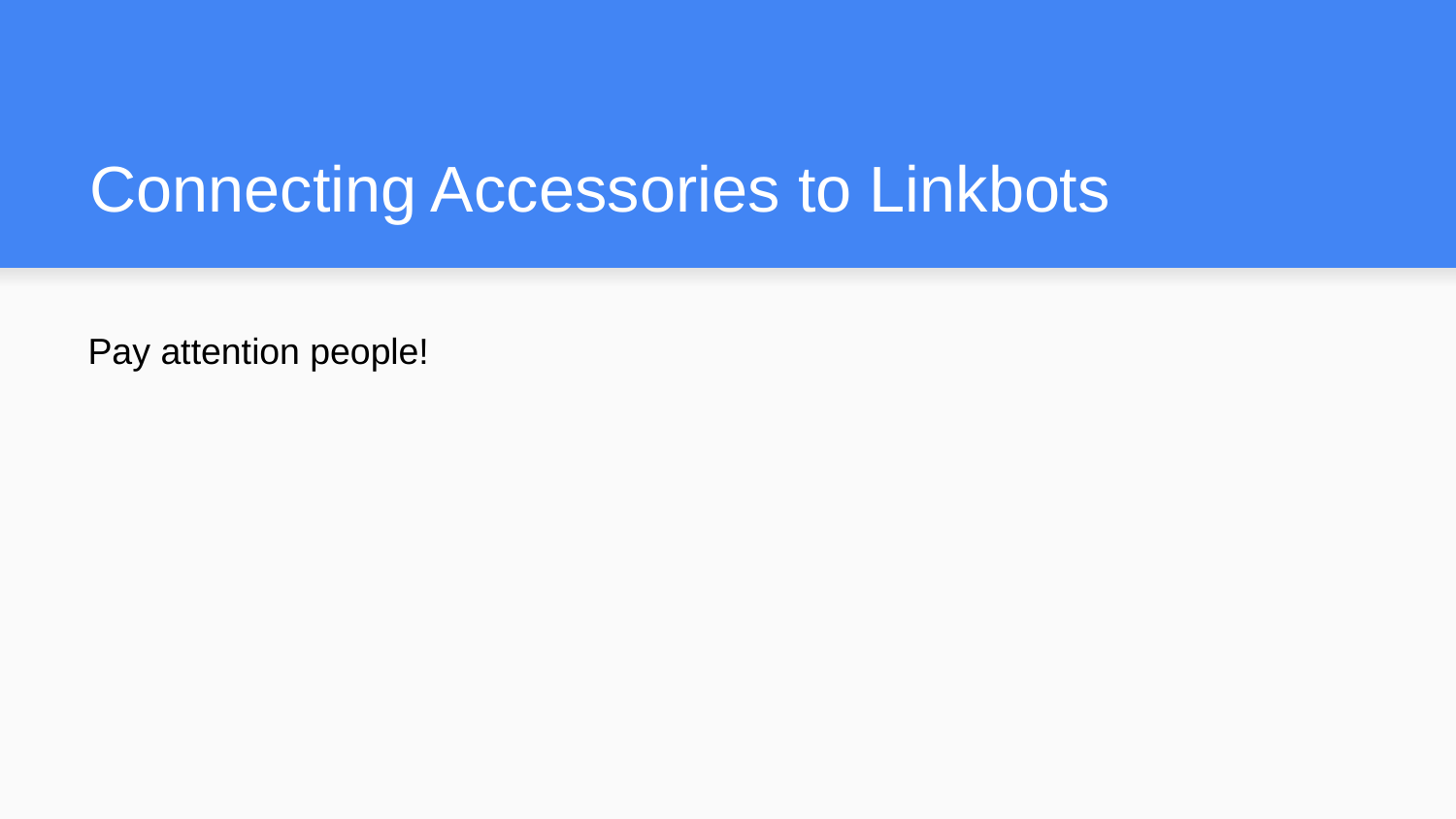

# Connecting Accessories to Linkbots
Pay attention people!